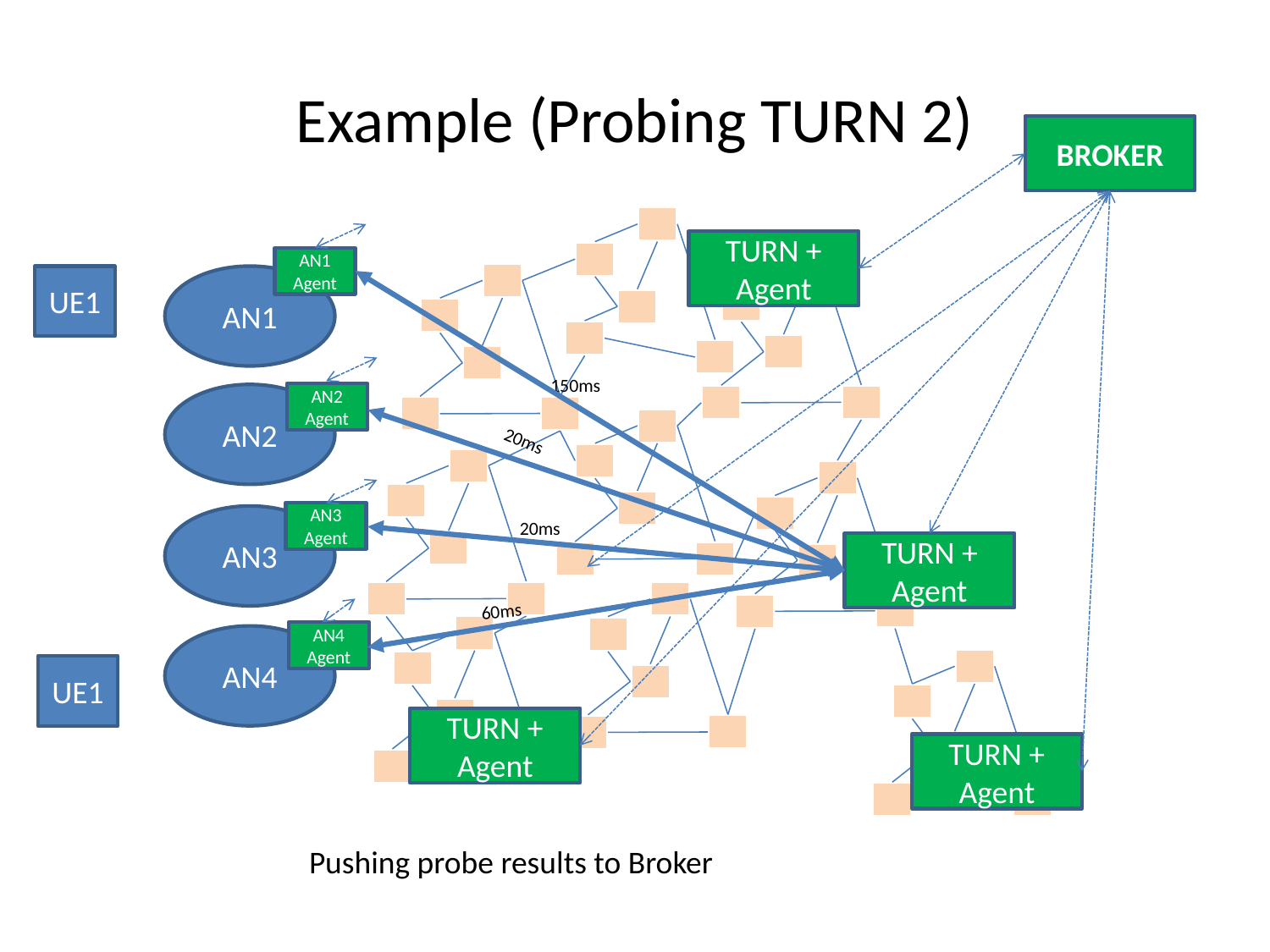

# Example (Probing TURN 2)
BROKER

TURN + Agent
AN1
Agent

UE1
AN1
150ms
AN2
Agent
AN2

20ms

AN3
Agent
AN3
20ms
TURN + Agent

60ms

AN4
Agent
AN4

UE1
TURN + Agent
TURN + Agent
Pushing probe results to Broker